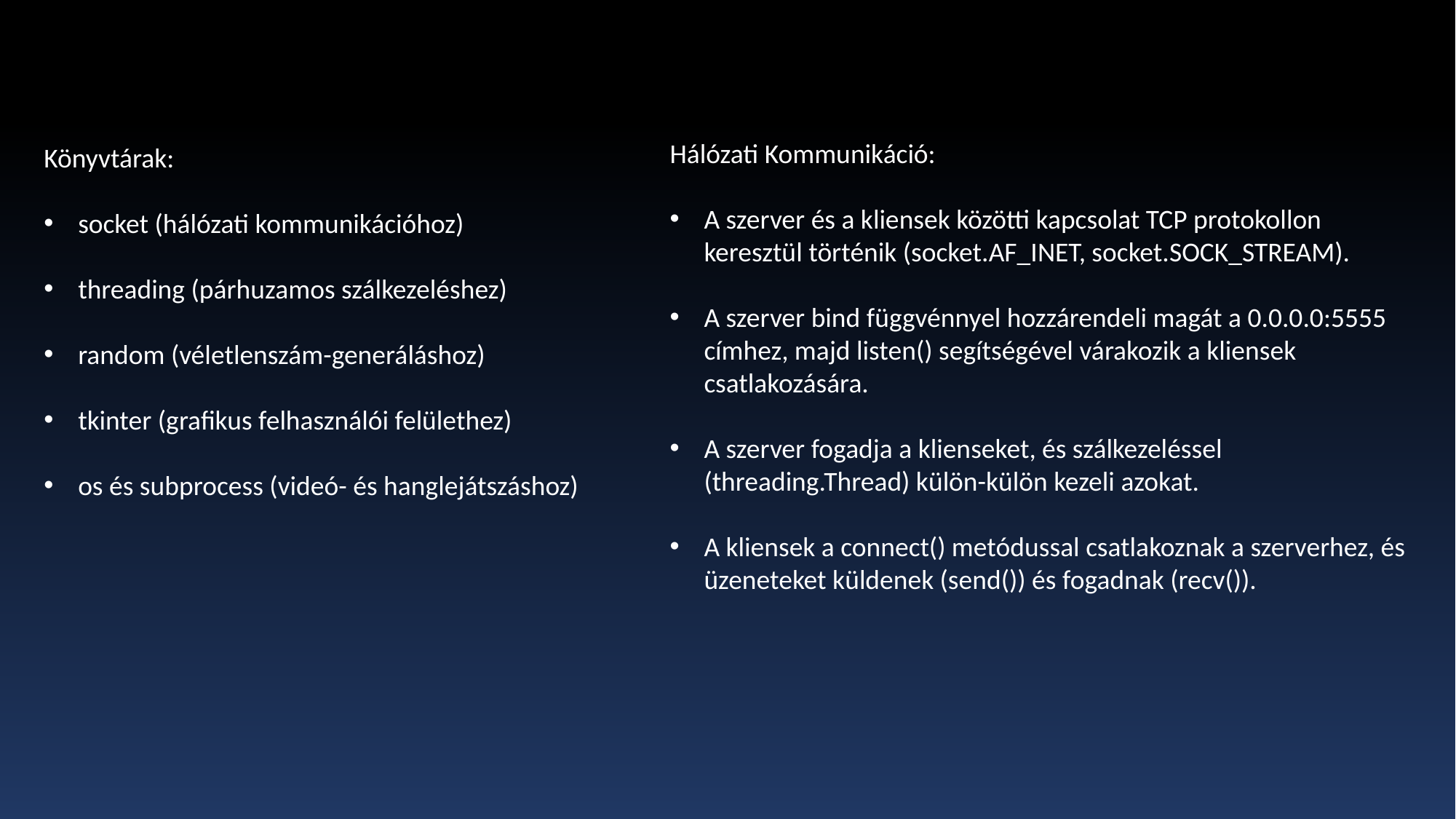

Hálózati Kommunikáció:

A szerver és a kliensek közötti kapcsolat TCP protokollon keresztül történik (socket.AF_INET, socket.SOCK_STREAM).

A szerver bind függvénnyel hozzárendeli magát a 0.0.0.0:5555 címhez, majd listen() segítségével várakozik a kliensek csatlakozására.

A szerver fogadja a klienseket, és szálkezeléssel (threading.Thread) külön-külön kezeli azokat.

A kliensek a connect() metódussal csatlakoznak a szerverhez, és üzeneteket küldenek (send()) és fogadnak (recv()).
Könyvtárak:

socket (hálózati kommunikációhoz)

threading (párhuzamos szálkezeléshez)

random (véletlenszám-generáláshoz)

tkinter (grafikus felhasználói felülethez)

os és subprocess (videó- és hanglejátszáshoz)